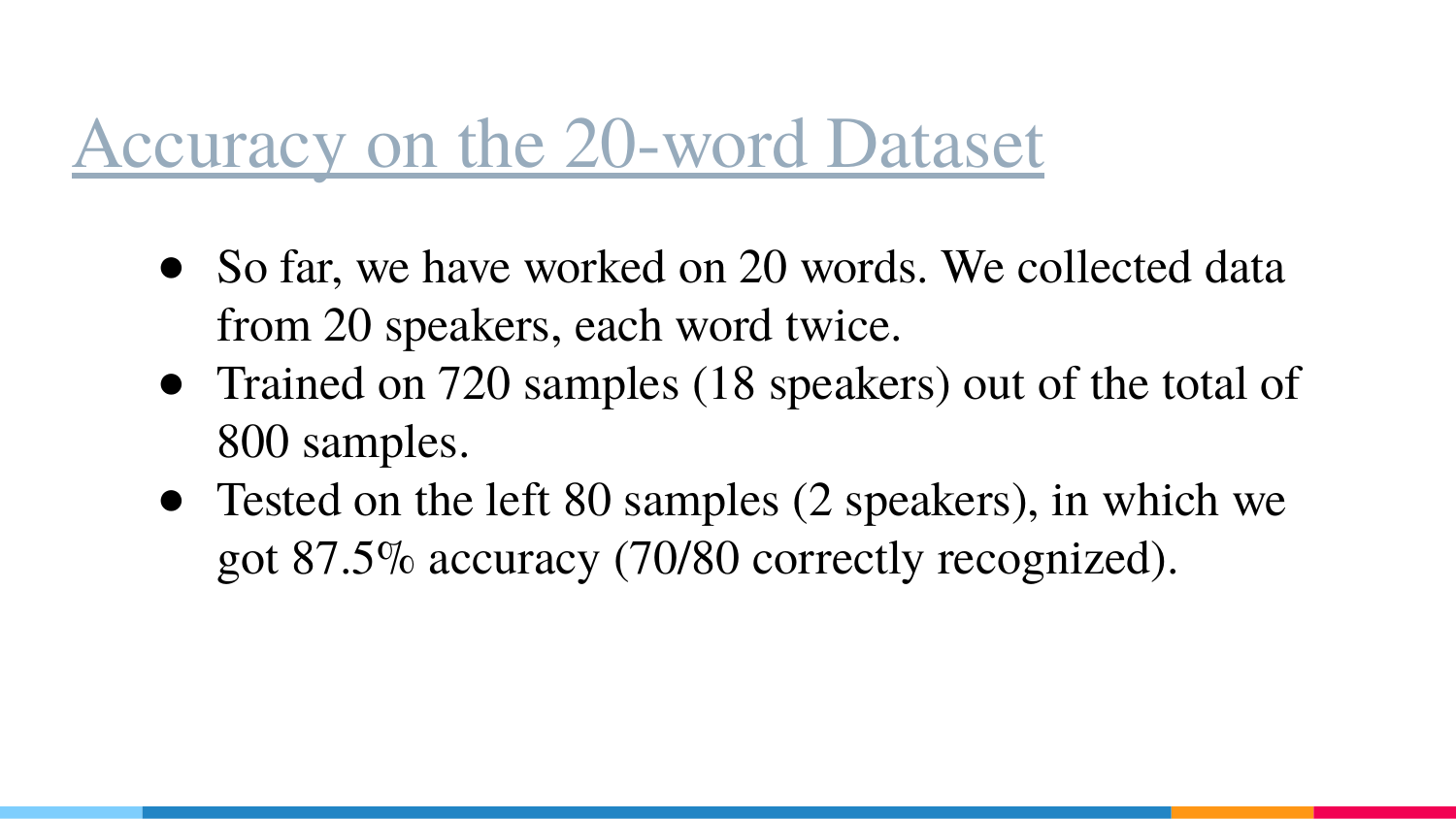

# Accuracy on the 20-word Dataset
So far, we have worked on 20 words. We collected data from 20 speakers, each word twice.
Trained on 720 samples (18 speakers) out of the total of 800 samples.
Tested on the left 80 samples (2 speakers), in which we got 87.5% accuracy (70/80 correctly recognized).